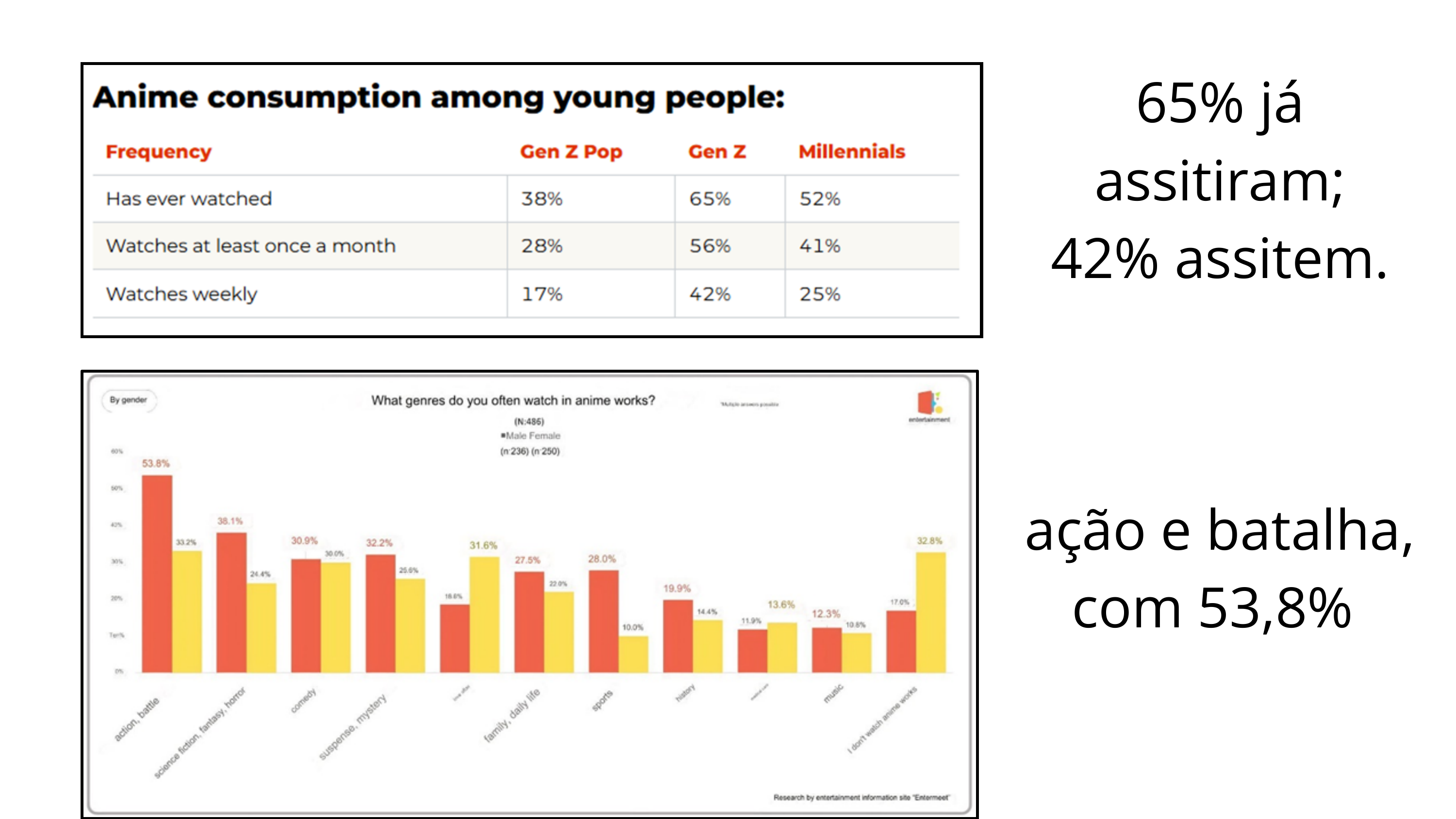

65% já assitiram;
42% assitem.

ação e batalha, com 53,8%